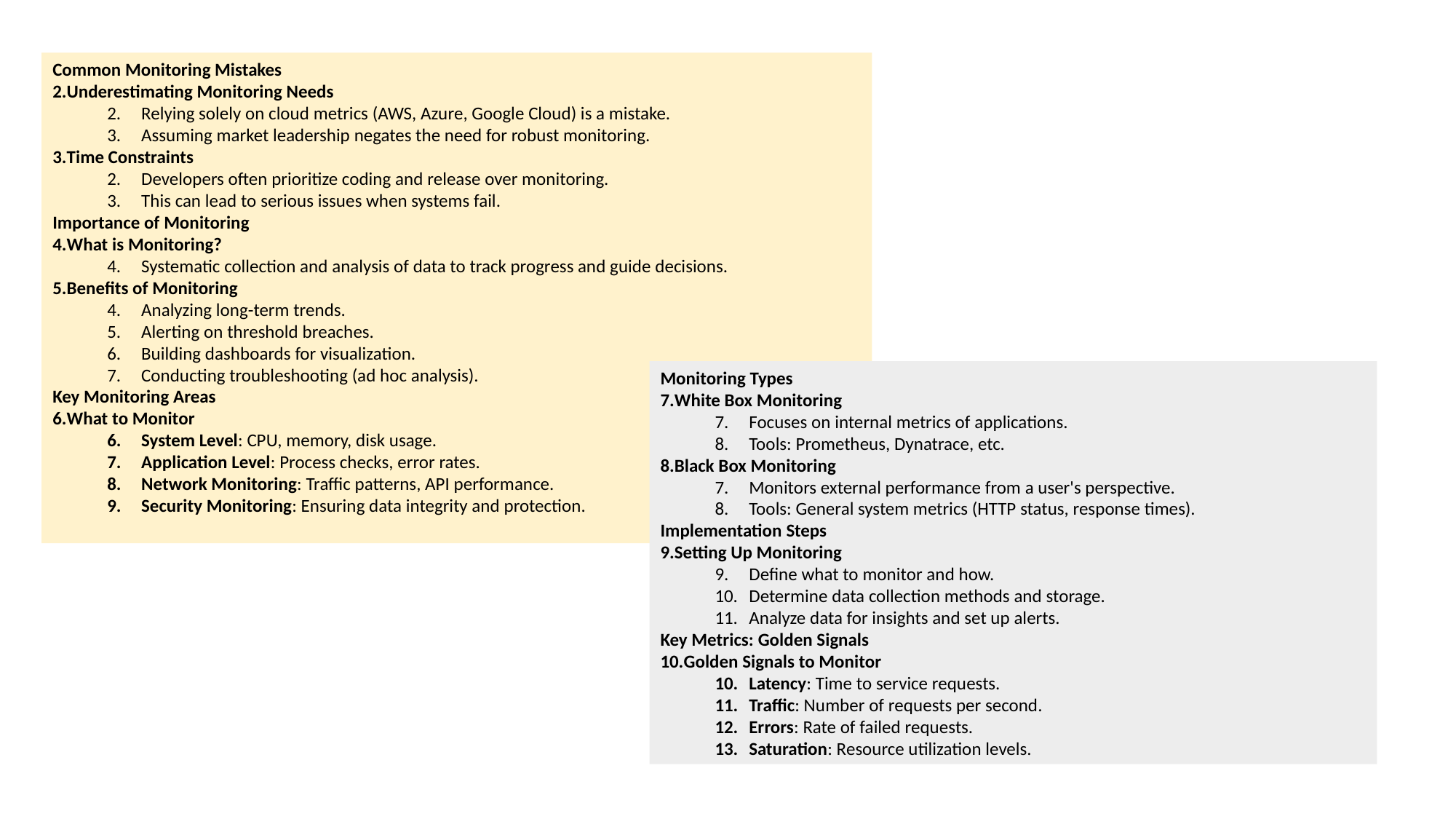

Common Monitoring Mistakes
Underestimating Monitoring Needs
Relying solely on cloud metrics (AWS, Azure, Google Cloud) is a mistake.
Assuming market leadership negates the need for robust monitoring.
Time Constraints
Developers often prioritize coding and release over monitoring.
This can lead to serious issues when systems fail.
Importance of Monitoring
What is Monitoring?
Systematic collection and analysis of data to track progress and guide decisions.
Benefits of Monitoring
Analyzing long-term trends.
Alerting on threshold breaches.
Building dashboards for visualization.
Conducting troubleshooting (ad hoc analysis).
Key Monitoring Areas
What to Monitor
System Level: CPU, memory, disk usage.
Application Level: Process checks, error rates.
Network Monitoring: Traffic patterns, API performance.
Security Monitoring: Ensuring data integrity and protection.

Monitoring Types
White Box Monitoring
Focuses on internal metrics of applications.
Tools: Prometheus, Dynatrace, etc.
Black Box Monitoring
Monitors external performance from a user's perspective.
Tools: General system metrics (HTTP status, response times).
Implementation Steps
Setting Up Monitoring
Define what to monitor and how.
Determine data collection methods and storage.
Analyze data for insights and set up alerts.
Key Metrics: Golden Signals
Golden Signals to Monitor
Latency: Time to service requests.
Traffic: Number of requests per second.
Errors: Rate of failed requests.
Saturation: Resource utilization levels.